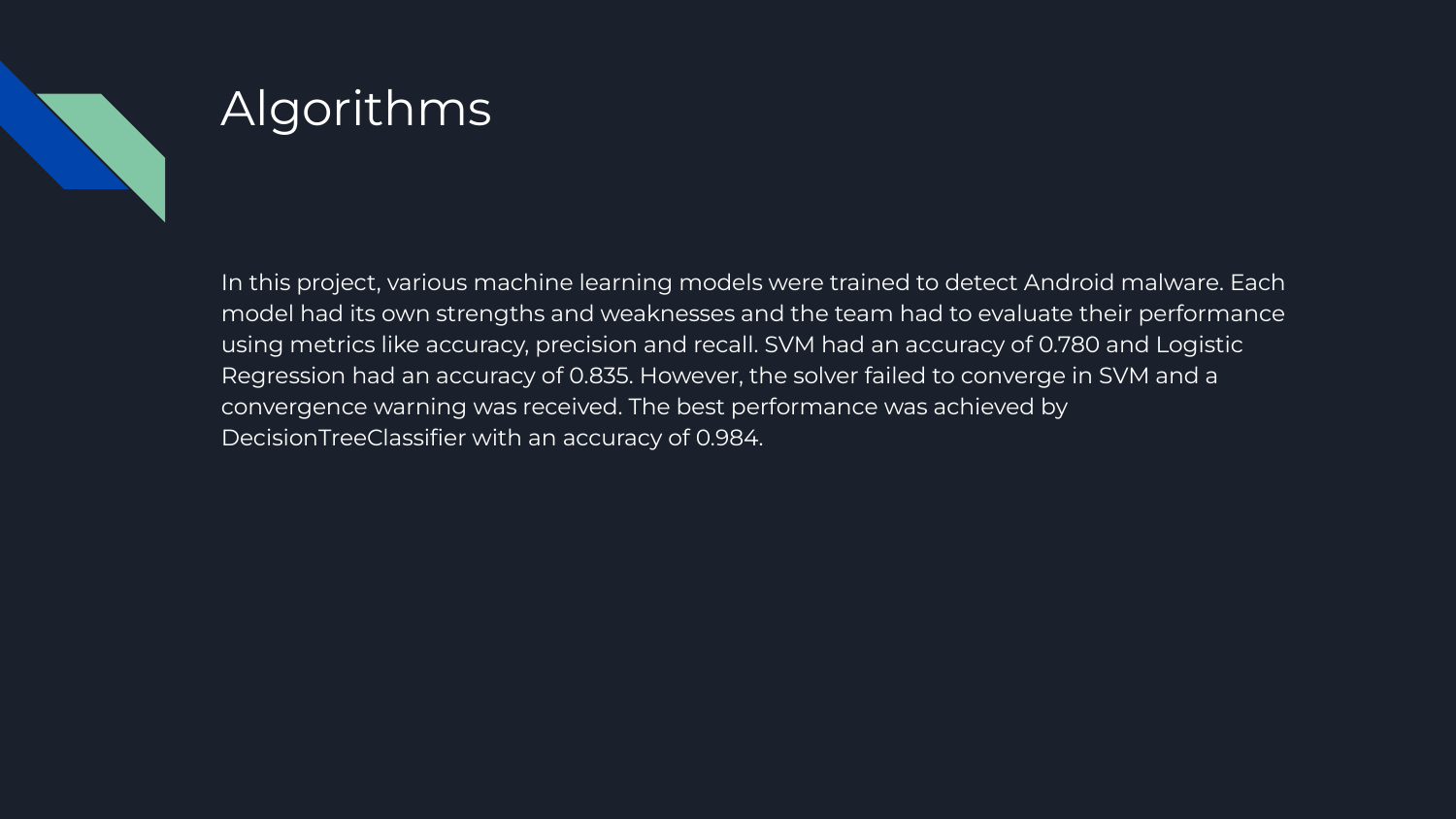

# Algorithms

In this project, various machine learning models were trained to detect Android malware. Each model had its own strengths and weaknesses and the team had to evaluate their performance using metrics like accuracy, precision and recall. SVM had an accuracy of 0.780 and Logistic Regression had an accuracy of 0.835. However, the solver failed to converge in SVM and a convergence warning was received. The best performance was achieved by DecisionTreeClassifier with an accuracy of 0.984.